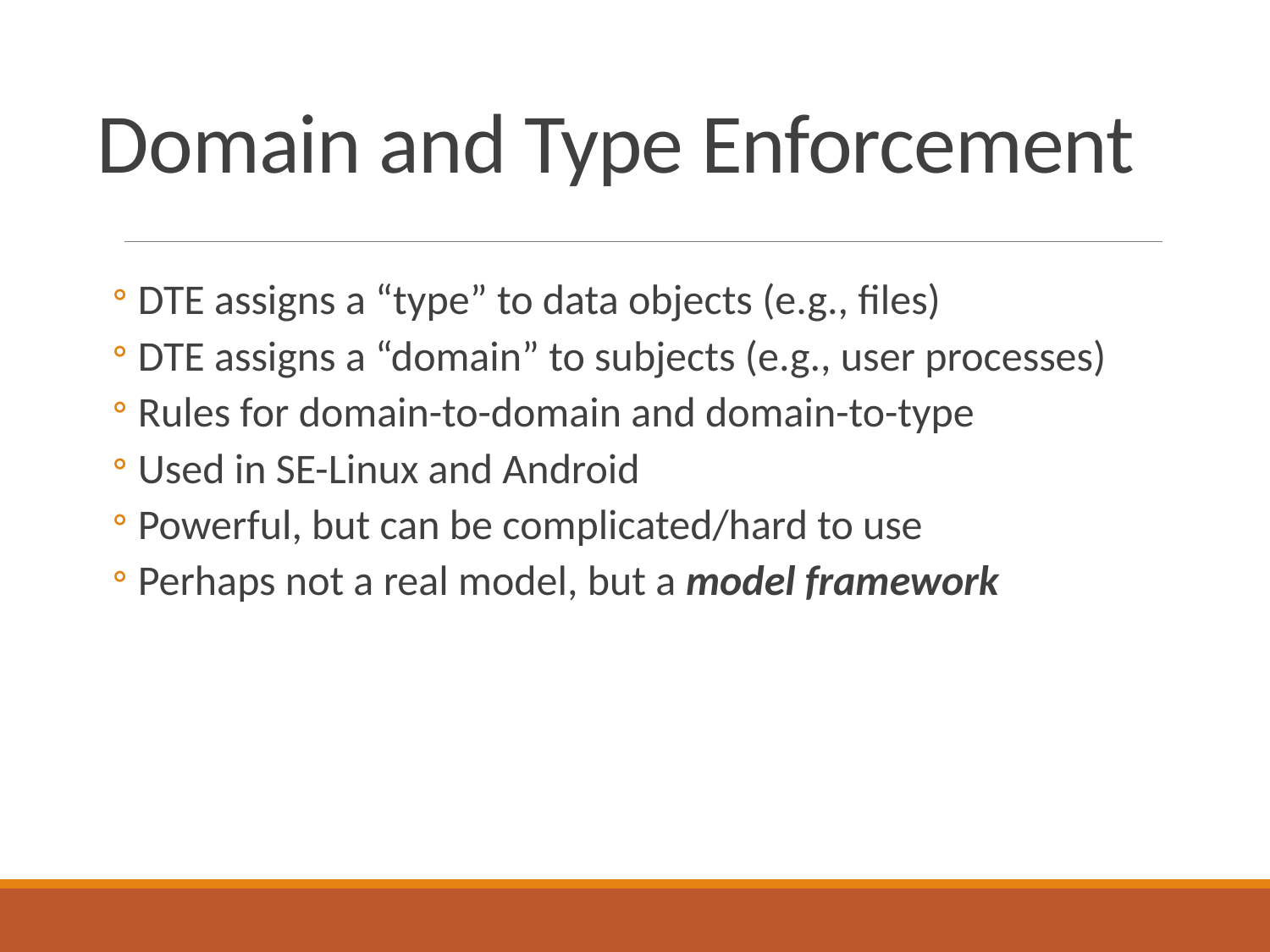

# Domain and Type Enforcement

DTE assigns a “type” to data objects (e.g., files)
DTE assigns a “domain” to subjects (e.g., user processes)
Rules for domain-to-domain and domain-to-type
Used in SE-Linux and Android
Powerful, but can be complicated/hard to use
Perhaps not a real model, but a model framework